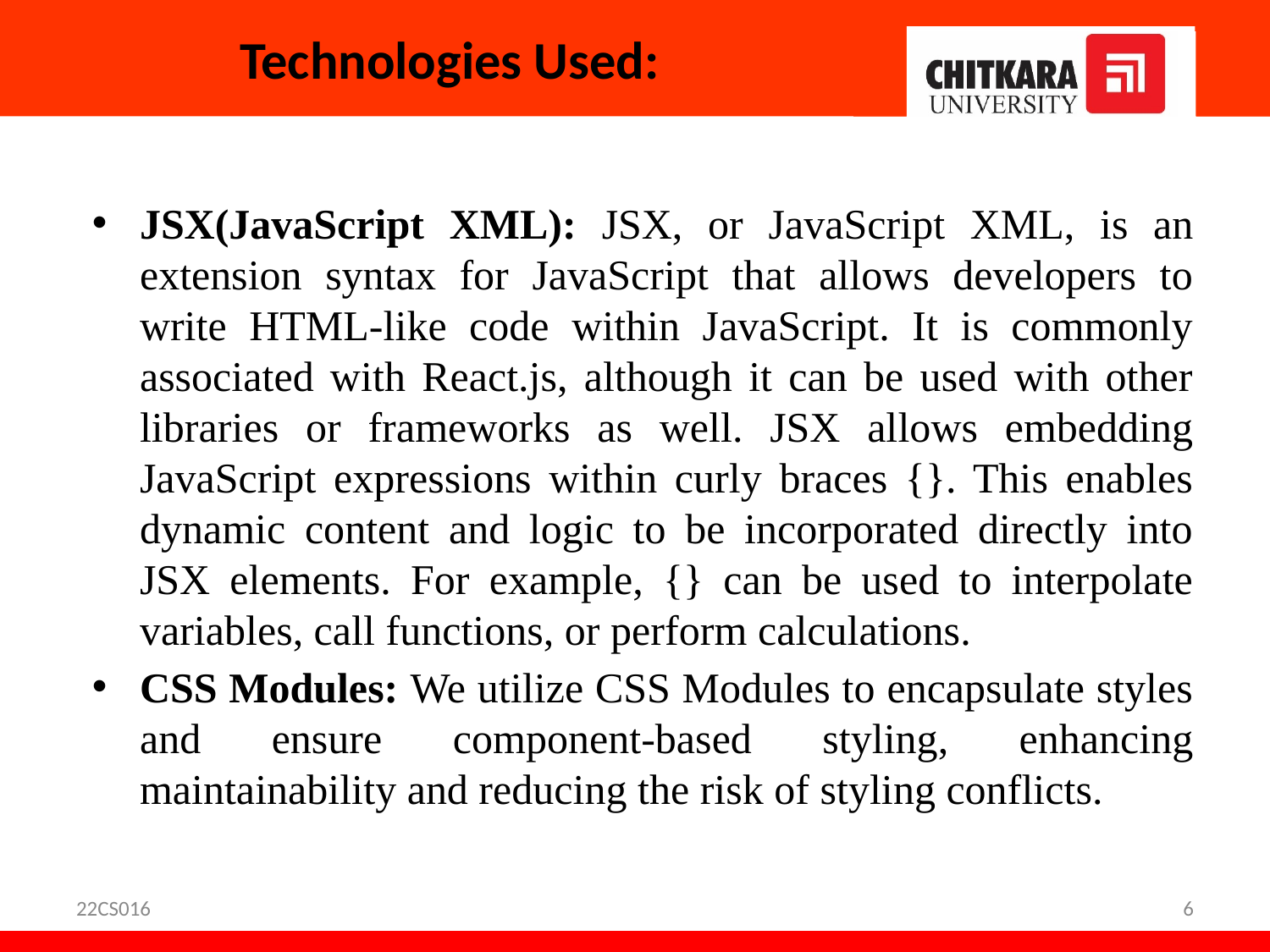

# Technologies Used:
JSX(JavaScript XML): JSX, or JavaScript XML, is an extension syntax for JavaScript that allows developers to write HTML-like code within JavaScript. It is commonly associated with React.js, although it can be used with other libraries or frameworks as well. JSX allows embedding JavaScript expressions within curly braces {}. This enables dynamic content and logic to be incorporated directly into JSX elements. For example, {} can be used to interpolate variables, call functions, or perform calculations.
CSS Modules: We utilize CSS Modules to encapsulate styles and ensure component-based styling, enhancing maintainability and reducing the risk of styling conflicts.
22CS016
6